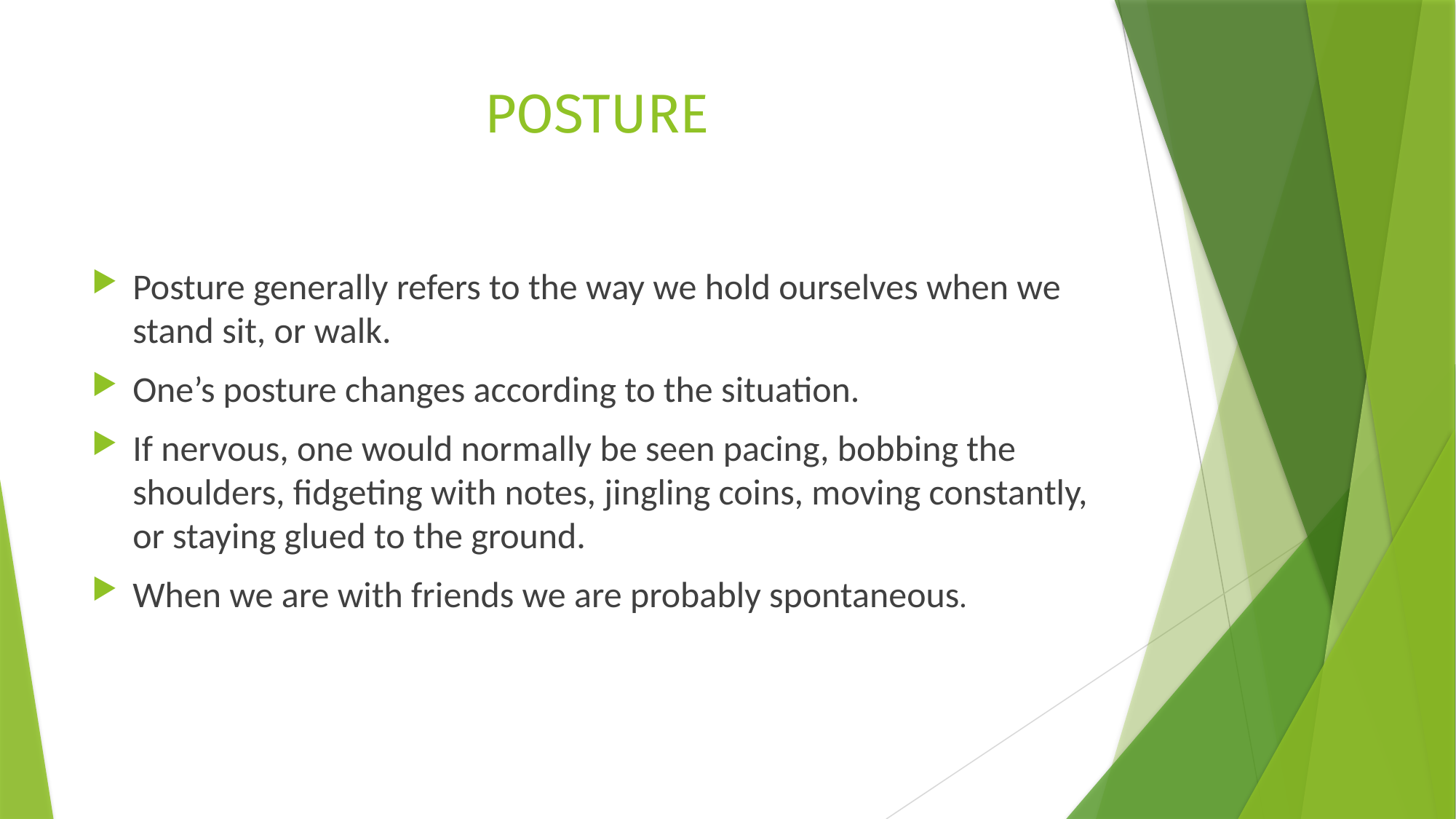

# POSTURE
Posture generally refers to the way we hold ourselves when we stand sit, or walk.
One’s posture changes according to the situation.
If nervous, one would normally be seen pacing, bobbing the shoulders, fidgeting with notes, jingling coins, moving constantly, or staying glued to the ground.
When we are with friends we are probably spontaneous.